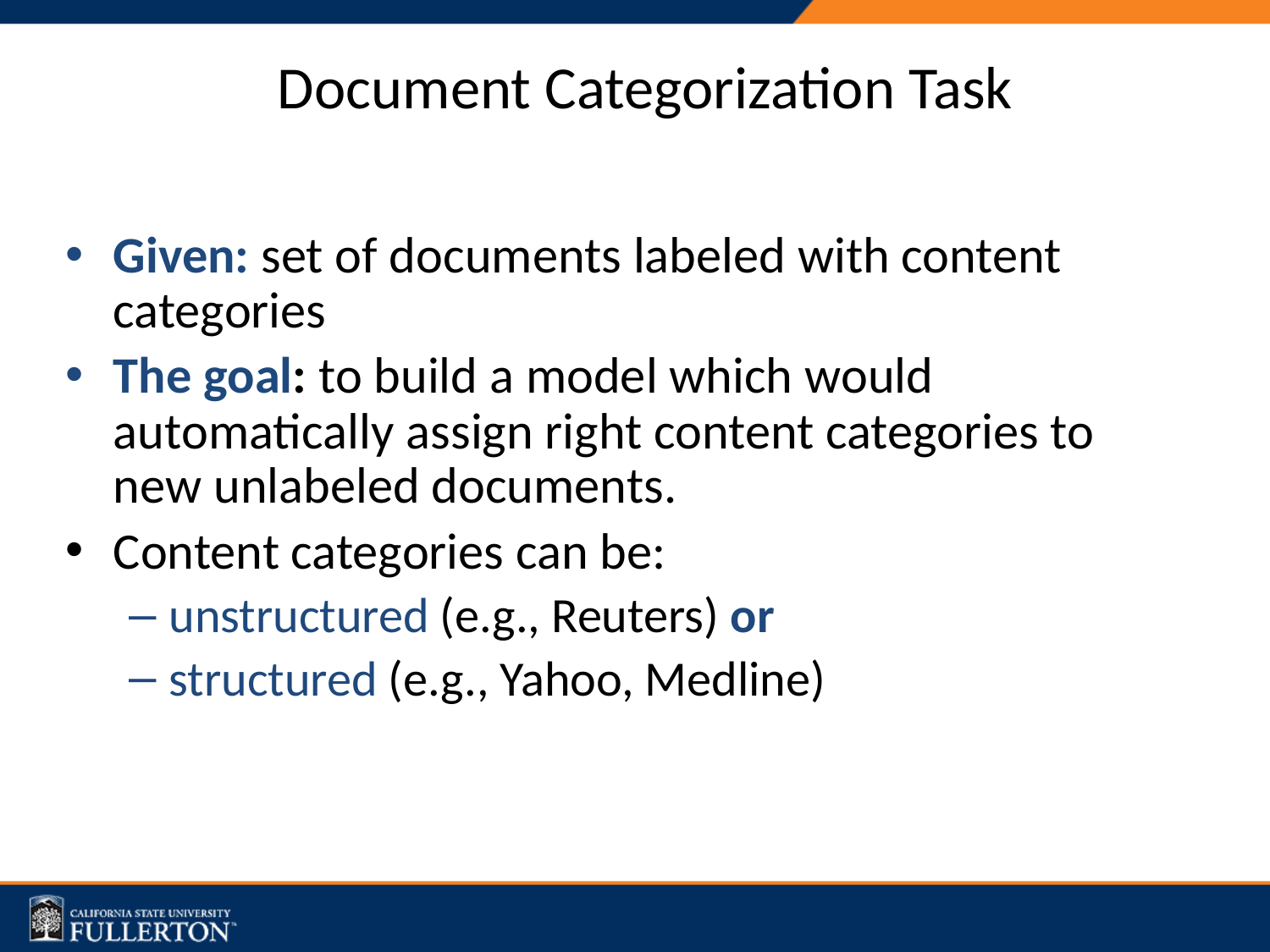

# Document Categorization Task
Given: set of documents labeled with content categories
The goal: to build a model which would automatically assign right content categories to new unlabeled documents.
Content categories can be:
unstructured (e.g., Reuters) or
structured (e.g., Yahoo, Medline)